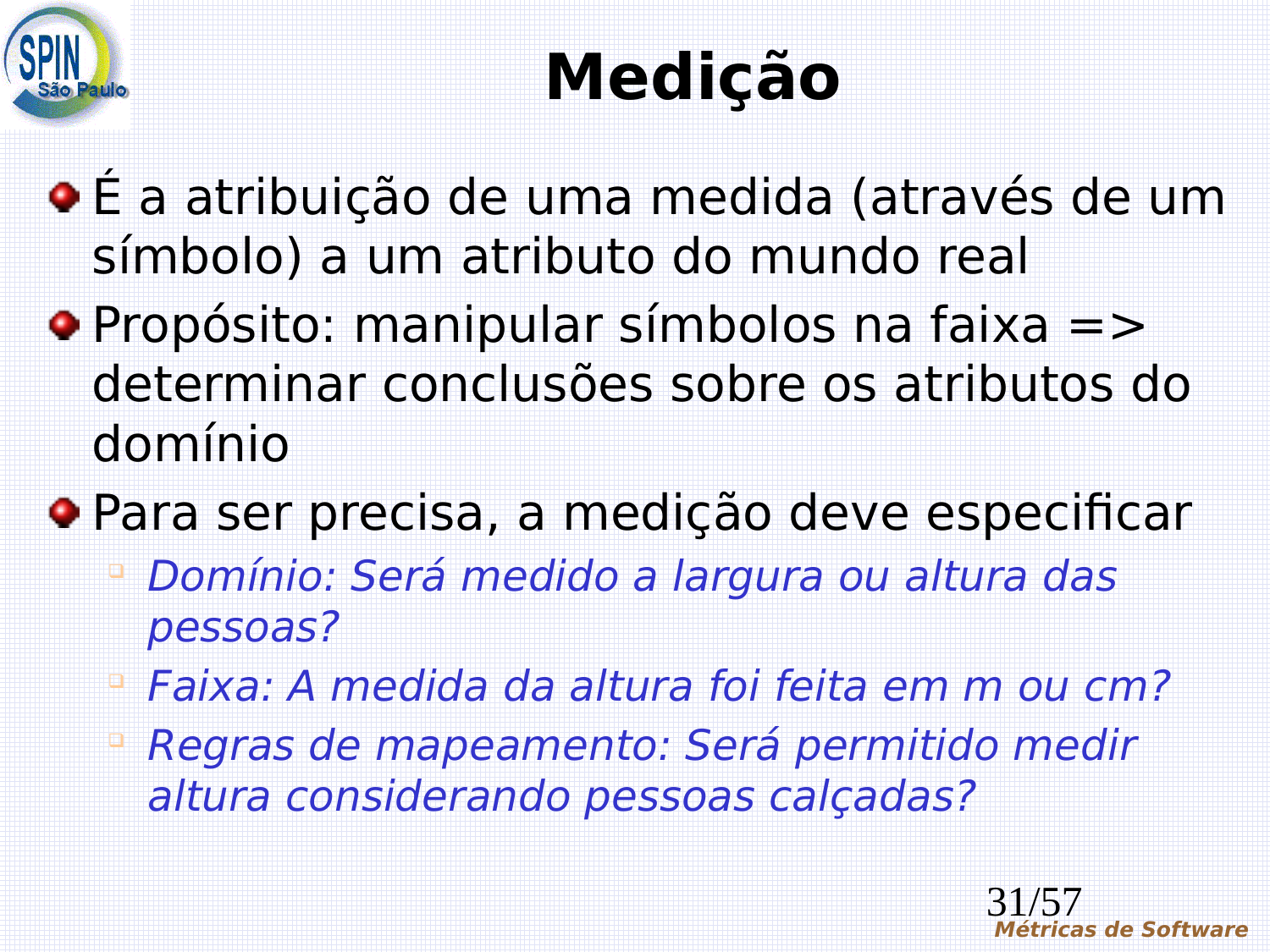

# Medição
É a atribuição de uma medida (através de um símbolo) a um atributo do mundo real
Propósito: manipular símbolos na faixa => determinar conclusões sobre os atributos do domínio
Para ser precisa, a medição deve especificar
Domínio: Será medido a largura ou altura das pessoas?
Faixa: A medida da altura foi feita em m ou cm?
Regras de mapeamento: Será permitido medir altura considerando pessoas calçadas?
31/57
Métricas de Software